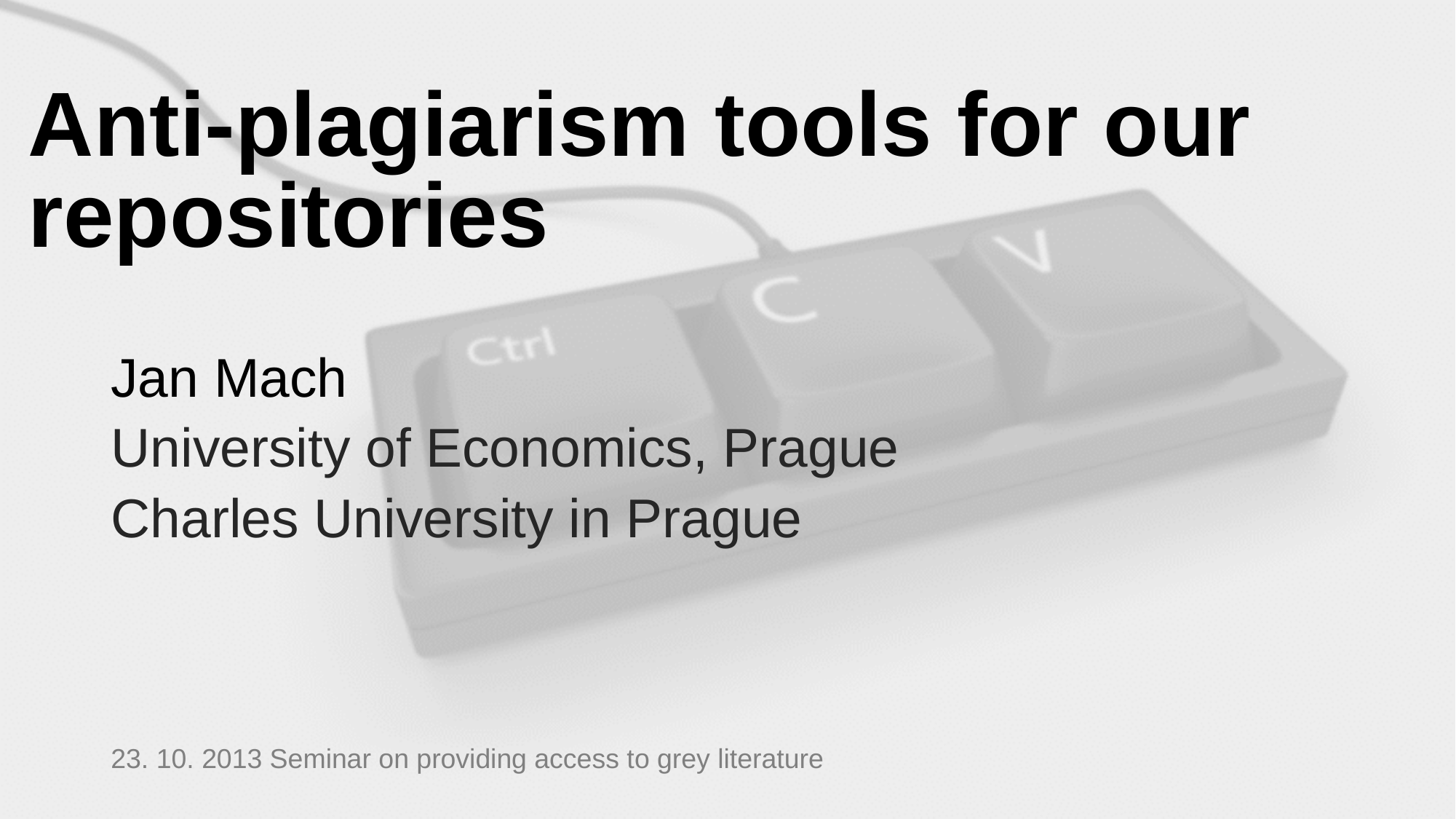

# Anti-plagiarism tools for our repositories

Jan Mach
University of Economics, Prague
Charles University in Prague

23. 10. 2013 Seminar on providing access to grey literature